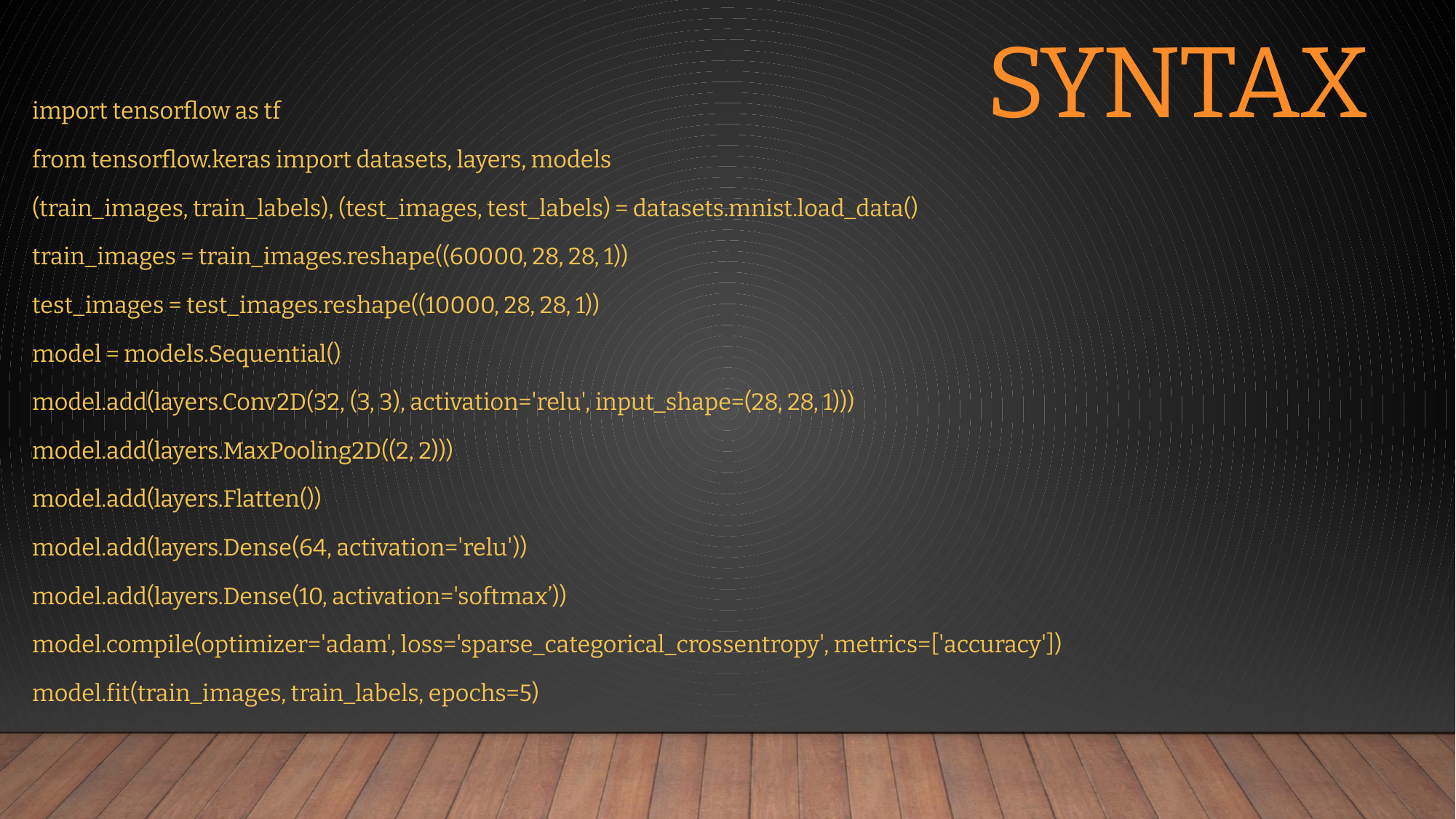

# Syntax
import tensorflow as tf
from tensorflow.keras import datasets, layers, models
(train_images, train_labels), (test_images, test_labels) = datasets.mnist.load_data()
train_images = train_images.reshape((60000, 28, 28, 1))
test_images = test_images.reshape((10000, 28, 28, 1))
model = models.Sequential()
model.add(layers.Conv2D(32, (3, 3), activation='relu', input_shape=(28, 28, 1)))
model.add(layers.MaxPooling2D((2, 2)))
model.add(layers.Flatten())
model.add(layers.Dense(64, activation='relu'))
model.add(layers.Dense(10, activation='softmax’))
model.compile(optimizer='adam', loss='sparse_categorical_crossentropy', metrics=['accuracy'])
model.fit(train_images, train_labels, epochs=5)